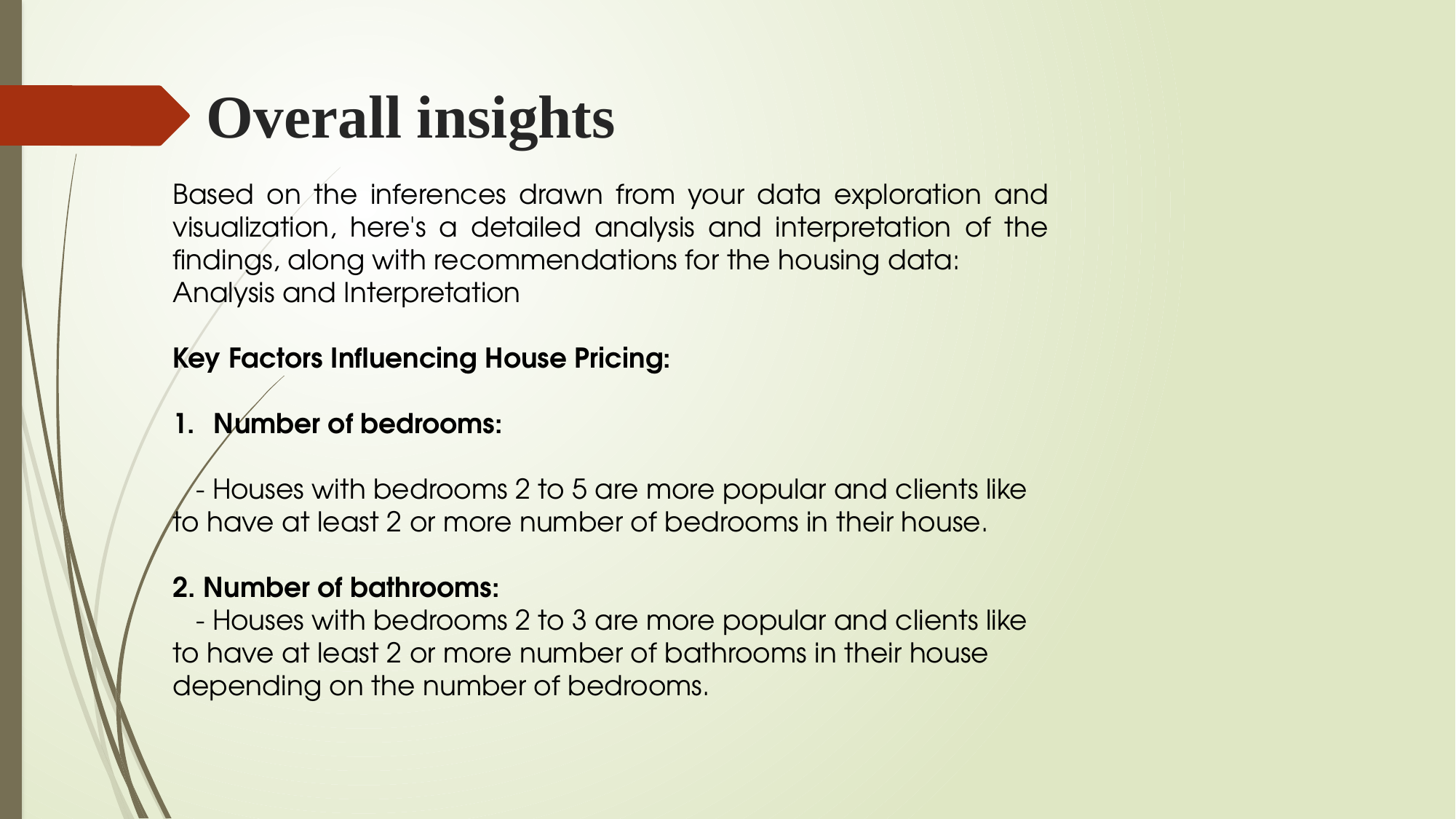

# Overall insights
Based on the inferences drawn from your data exploration and visualization, here's a detailed analysis and interpretation of the findings, along with recommendations for the housing data:
Analysis and Interpretation

Key Factors Influencing House Pricing:

Number of bedrooms:

   - Houses with bedrooms 2 to 5 are more popular and clients like to have at least 2 or more number of bedrooms in their house.

2. Number of bathrooms:
   - Houses with bedrooms 2 to 3 are more popular and clients like to have at least 2 or more number of bathrooms in their house depending on the number of bedrooms.